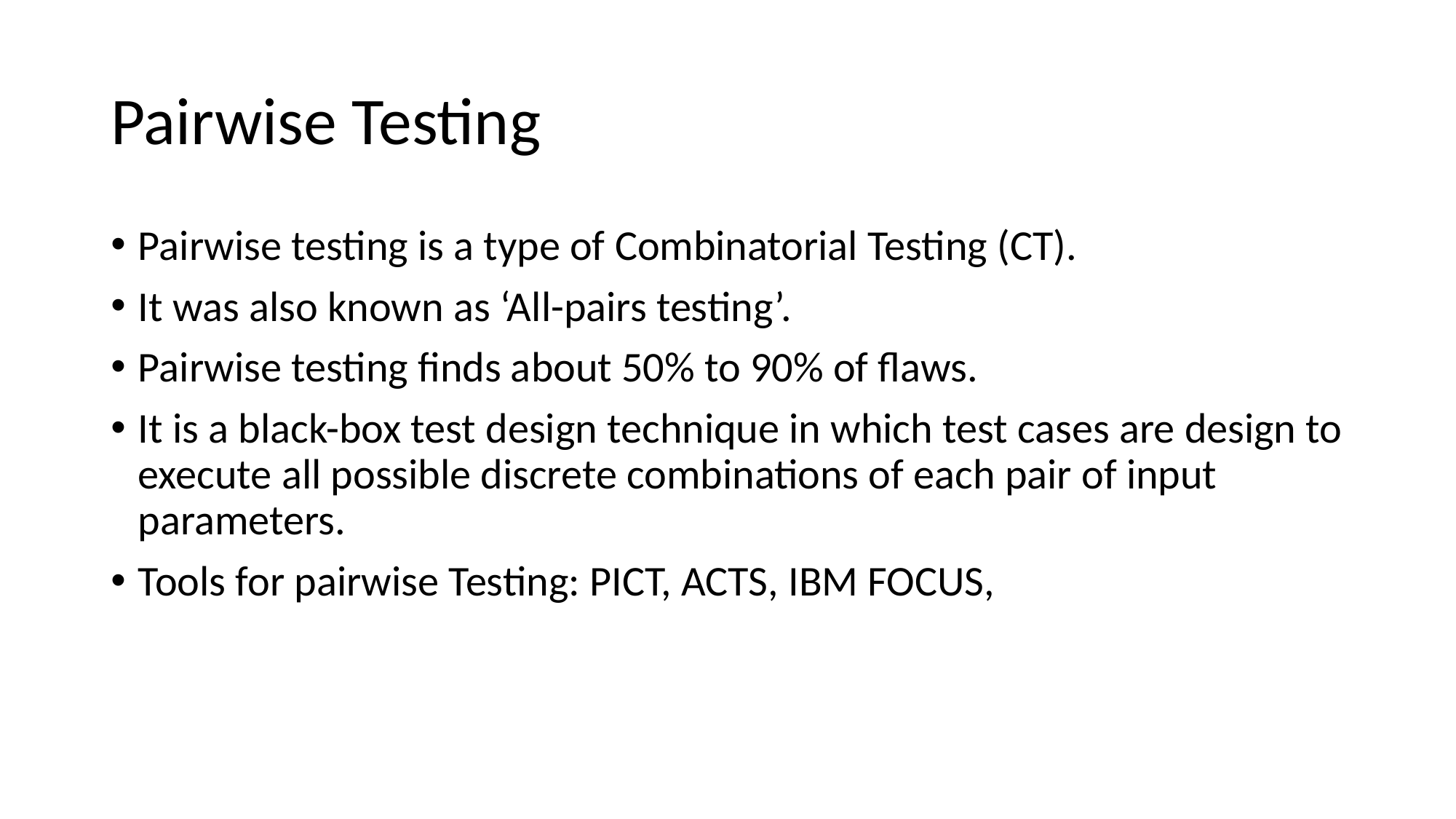

# Pairwise Testing
Pairwise testing is a type of Combinatorial Testing (CT).
It was also known as ‘All-pairs testing’.
Pairwise testing finds about 50% to 90% of flaws.
It is a black-box test design technique in which test cases are design to execute all possible discrete combinations of each pair of input parameters.
Tools for pairwise Testing: PICT, ACTS, IBM FOCUS,